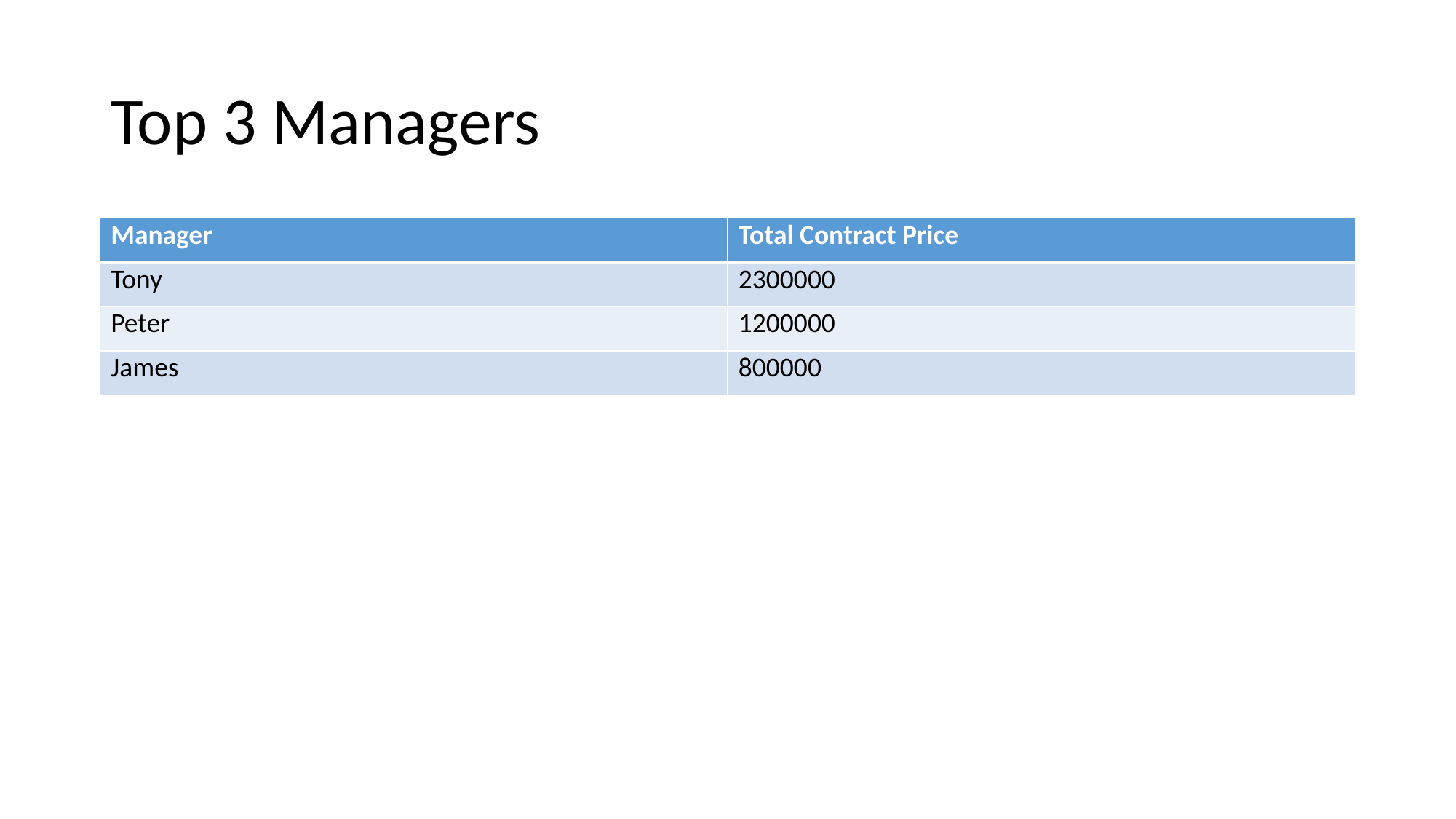

# Top 3 Managers
| Manager | Total Contract Price |
| --- | --- |
| Tony | 2300000 |
| Peter | 1200000 |
| James | 800000 |